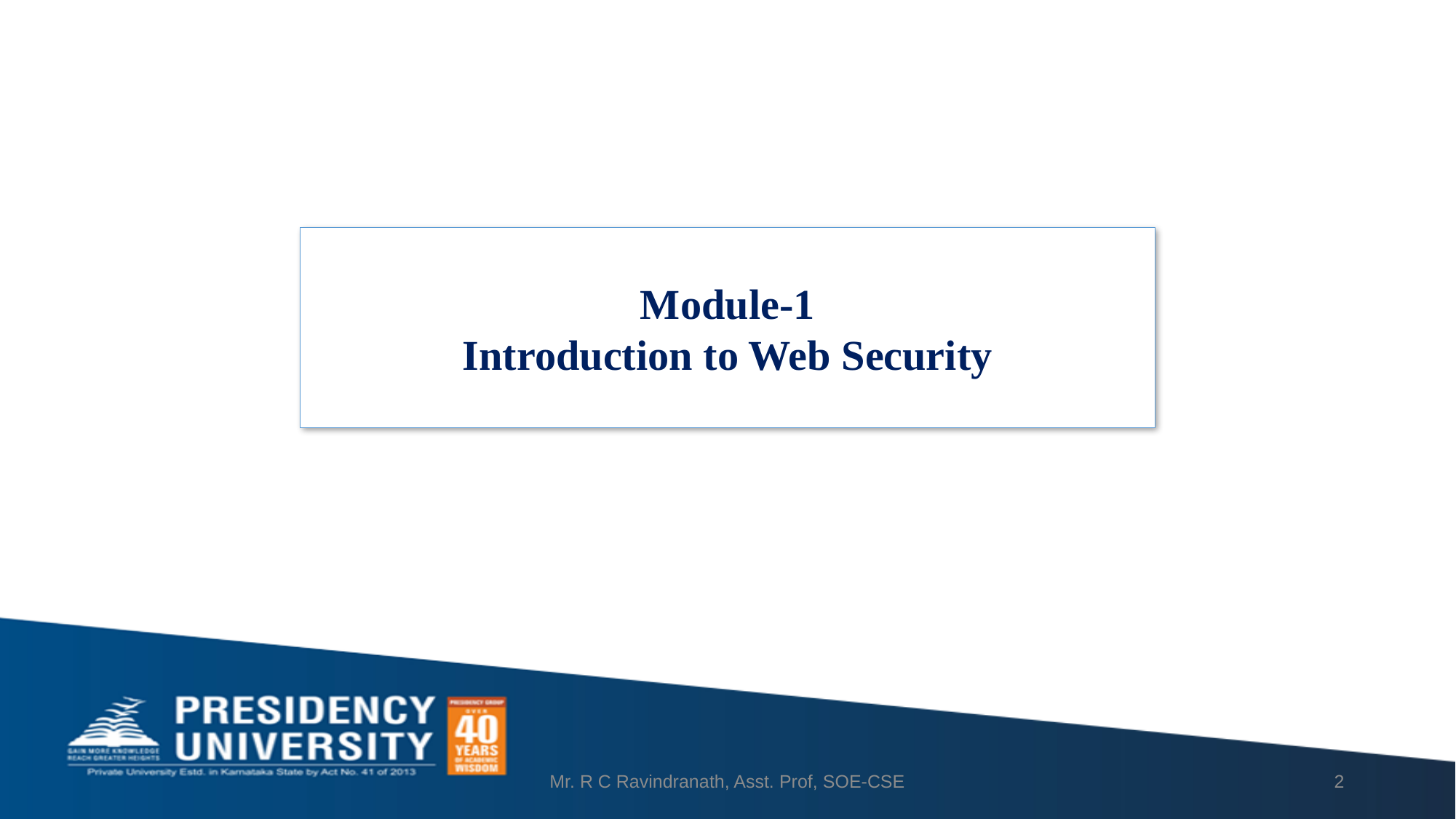

Module-1
Introduction to Web Security
Mr. R C Ravindranath, Asst. Prof, SOE-CSE
2